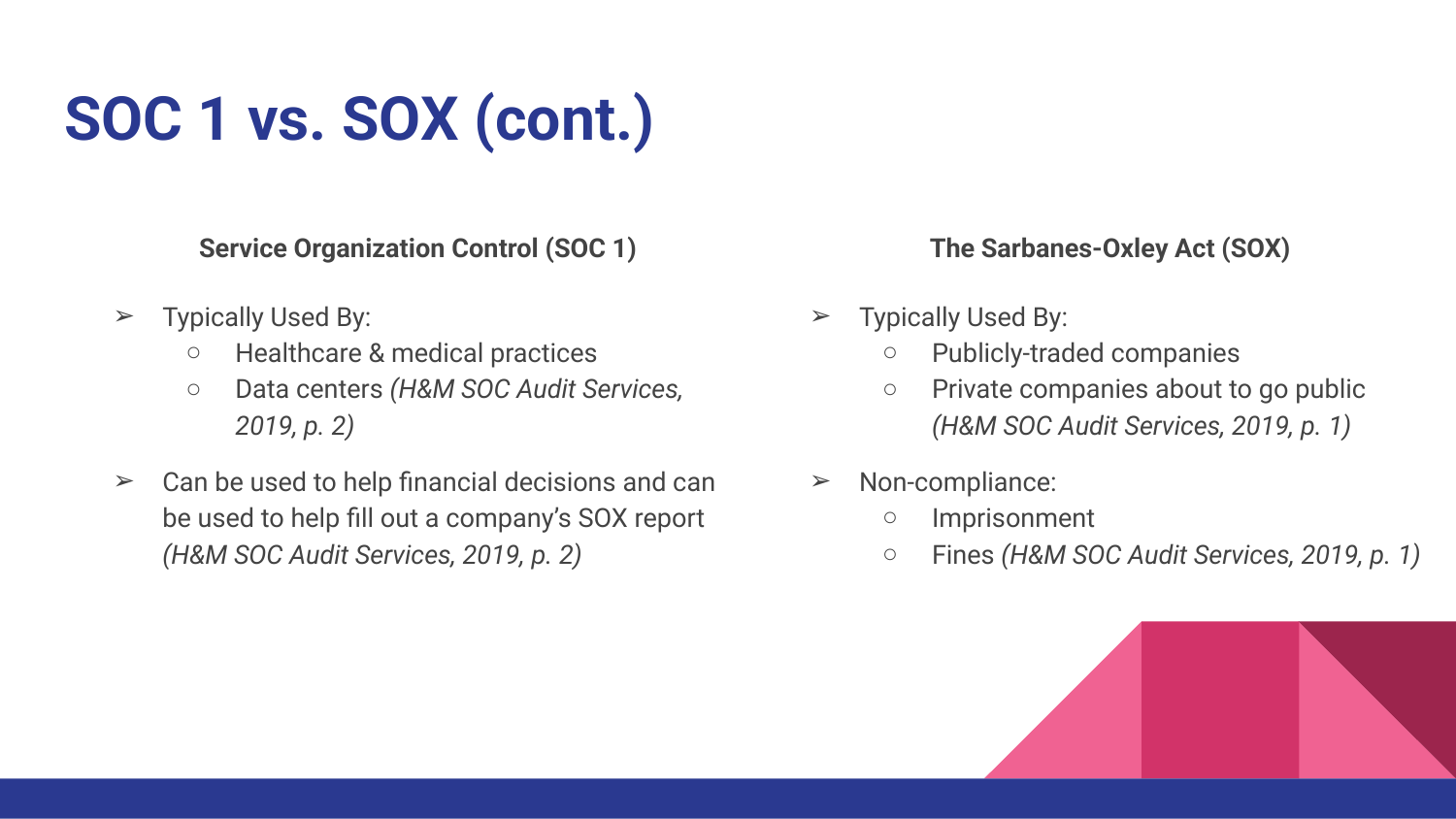

# SOC 1 vs. SOX (cont.)
Service Organization Control (SOC 1)
Typically Used By:
Healthcare & medical practices
Data centers (H&M SOC Audit Services, 2019, p. 2)
Can be used to help financial decisions and can be used to help fill out a company’s SOX report (H&M SOC Audit Services, 2019, p. 2)

The Sarbanes-Oxley Act (SOX)
Typically Used By:
Publicly-traded companies
Private companies about to go public  (H&M SOC Audit Services, 2019, p. 1)
Non-compliance:
Imprisonment
Fines (H&M SOC Audit Services, 2019, p. 1)